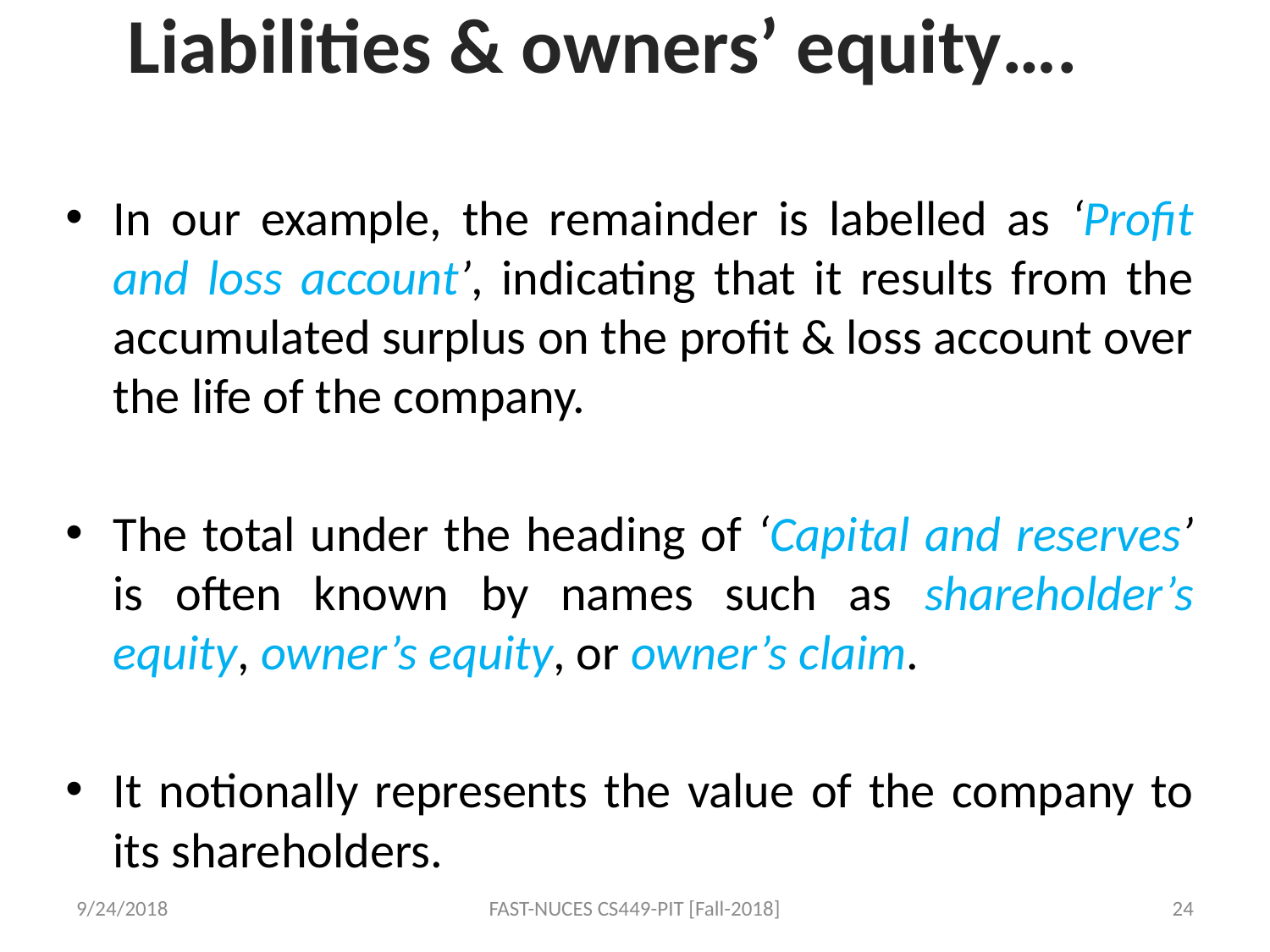

# Liabilities & owners’ equity….
In our example, the remainder is labelled as ‘Profit and loss account’, indicating that it results from the accumulated surplus on the profit & loss account over the life of the company.

The total under the heading of ‘Capital and reserves’ is often known by names such as shareholder’s equity, owner’s equity, or owner’s claim.

It notionally represents the value of the company to its shareholders.
9/24/2018
FAST-NUCES CS449-PIT [Fall-2018]
24